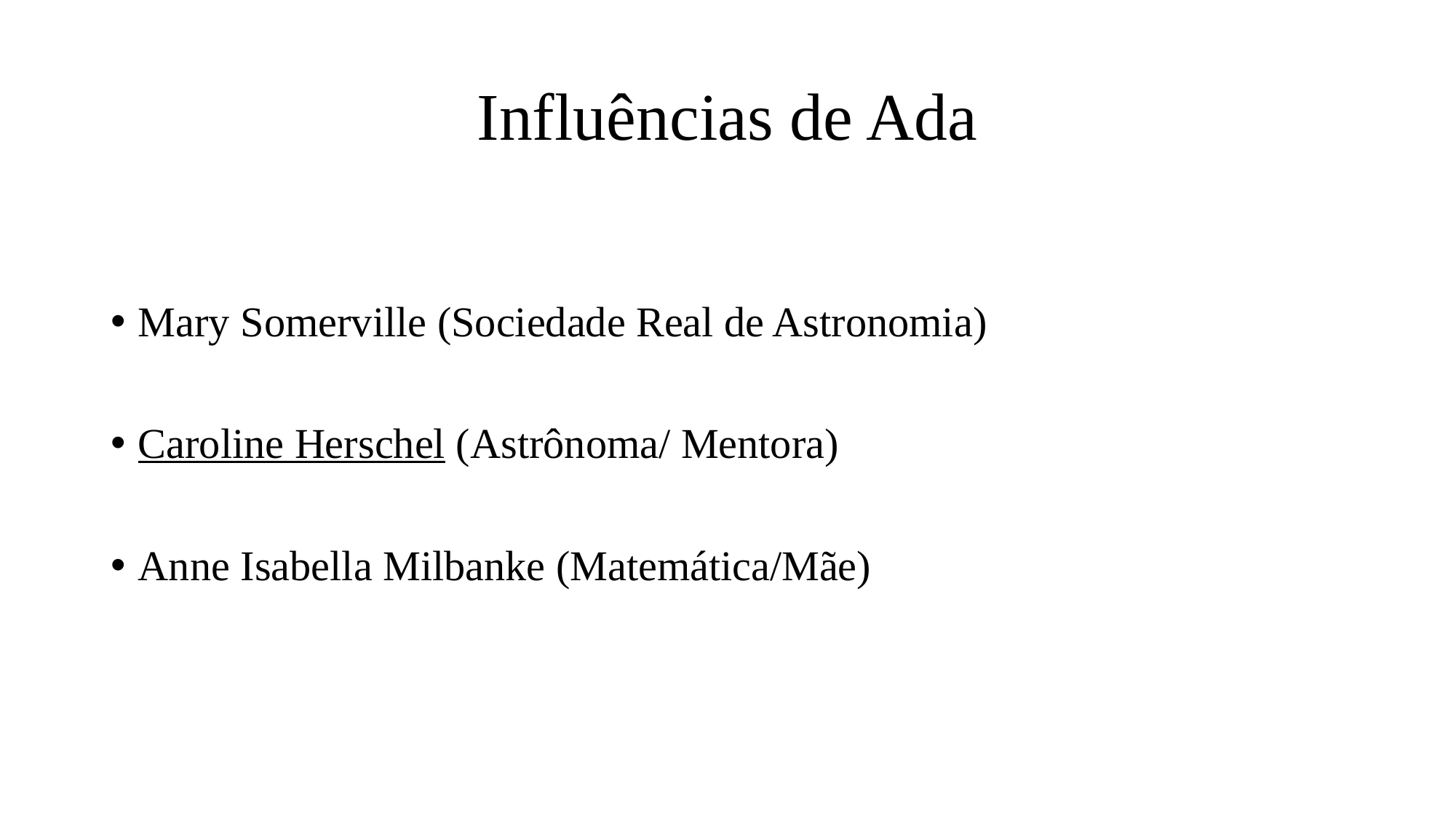

# Influências de Ada

Mary Somerville (Sociedade Real de Astronomia)

Caroline Herschel (Astrônoma/ Mentora)

Anne Isabella Milbanke (Matemática/Mãe)